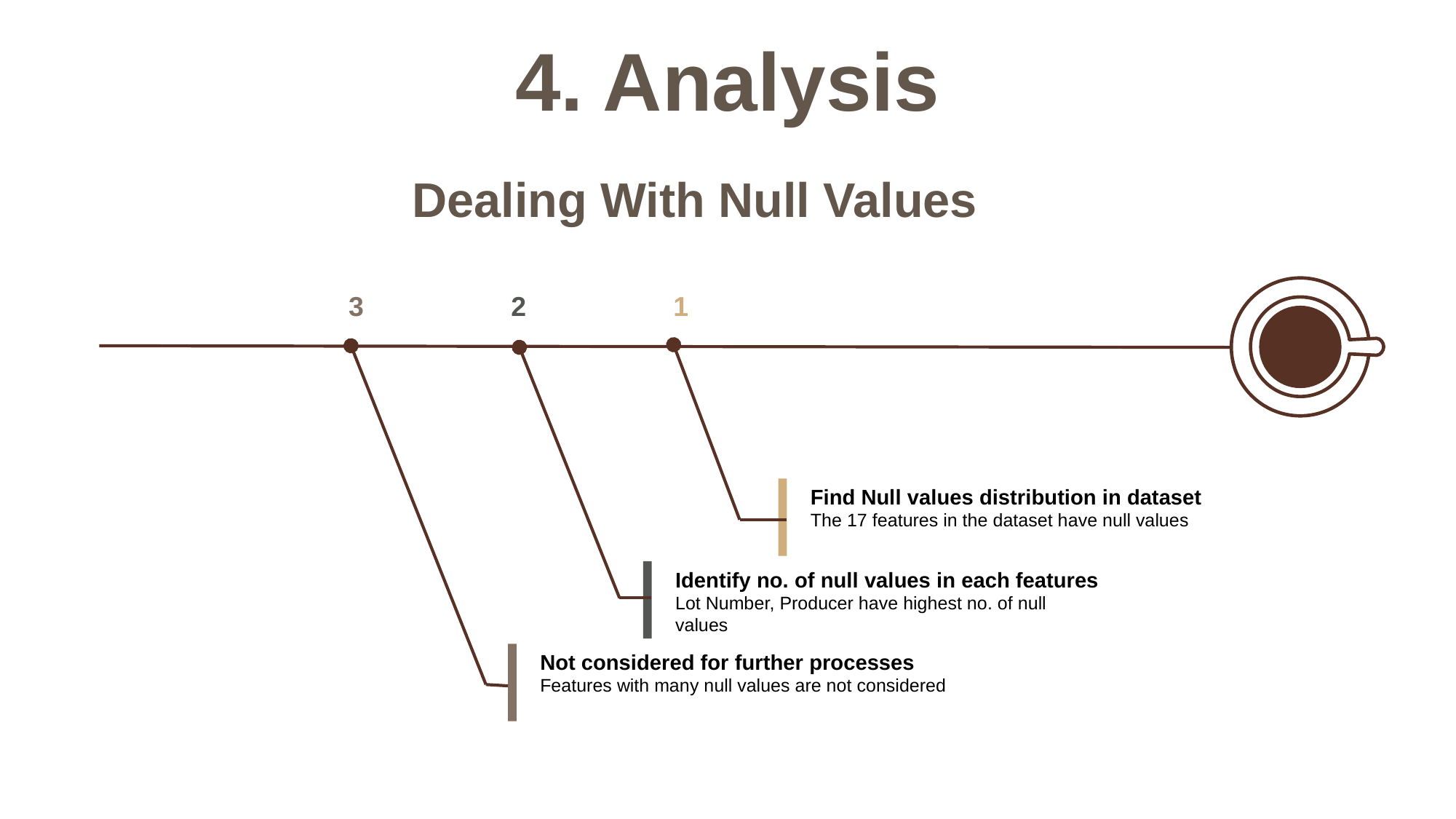

4. Analysis
Dealing With Null Values

3
2
1

Find Null values distribution in dataset
The 17 features in the dataset have null values

Identify no. of null values in each features
Lot Number, Producer have highest no. of null values

Not considered for further processes
Features with many null values are not considered